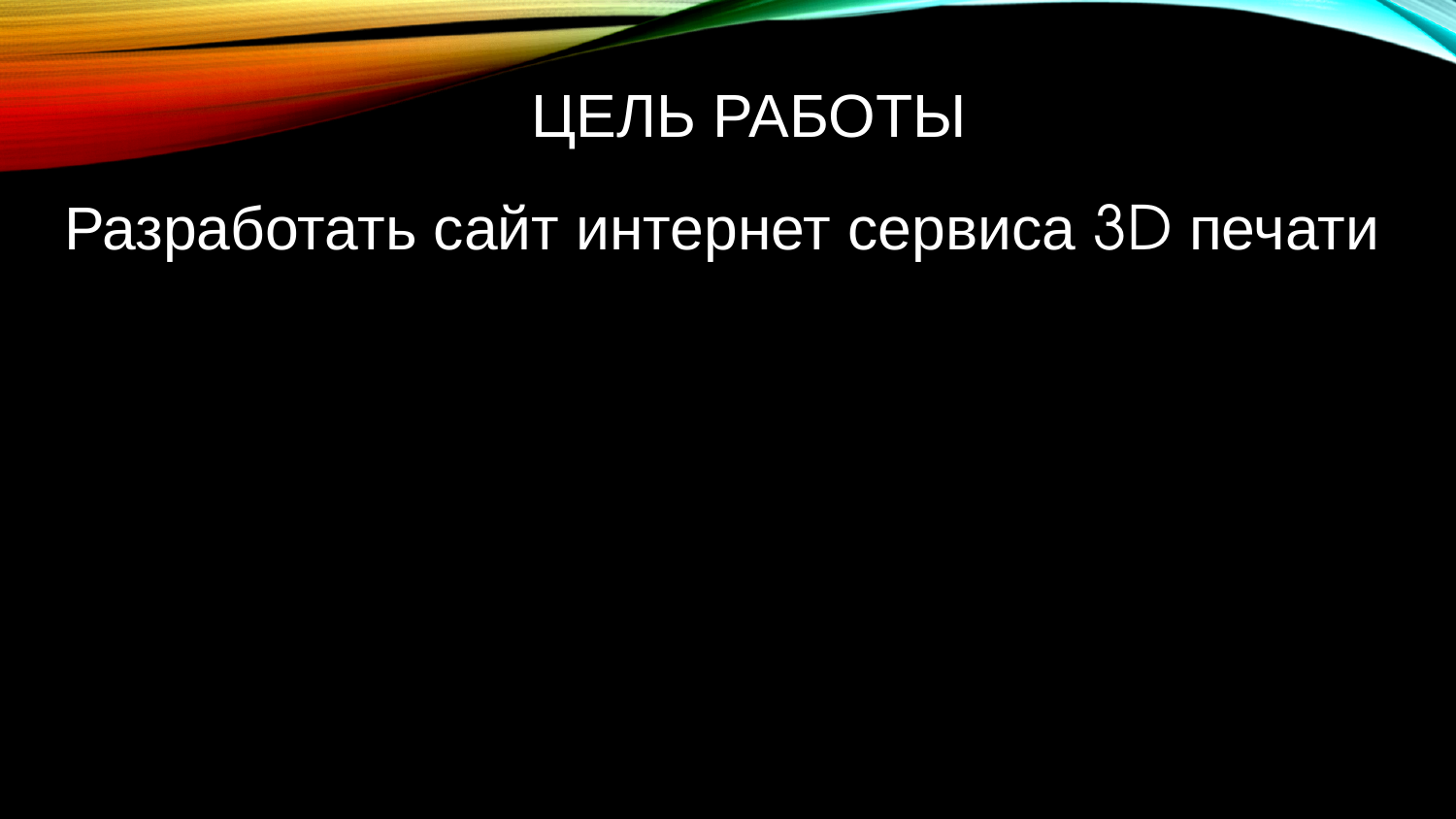

# Цель работы
Разработать сайт интернет сервиса 3D печати